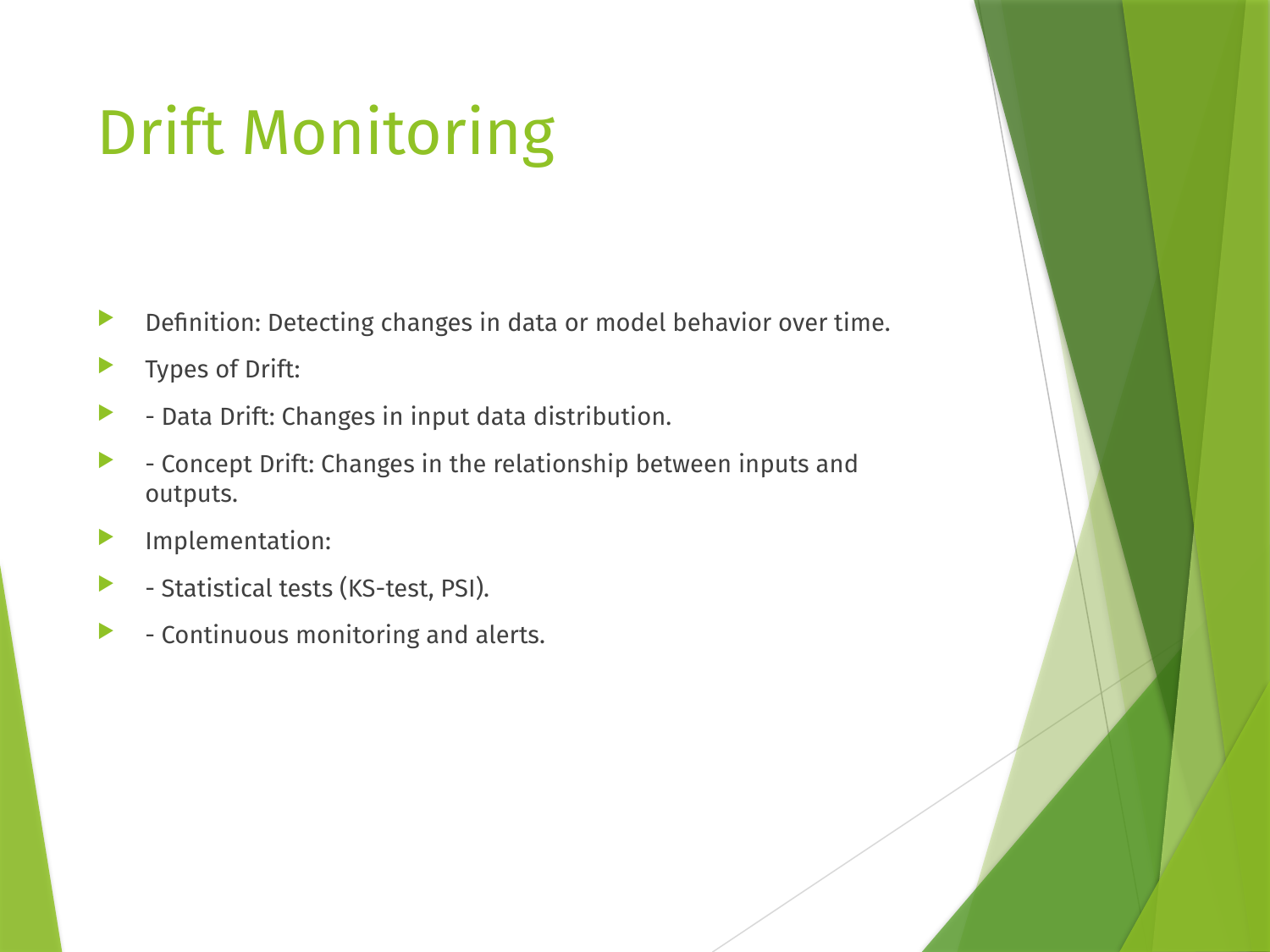

# Drift Monitoring
Definition: Detecting changes in data or model behavior over time.
Types of Drift:
- Data Drift: Changes in input data distribution.
- Concept Drift: Changes in the relationship between inputs and outputs.
Implementation:
- Statistical tests (KS-test, PSI).
- Continuous monitoring and alerts.